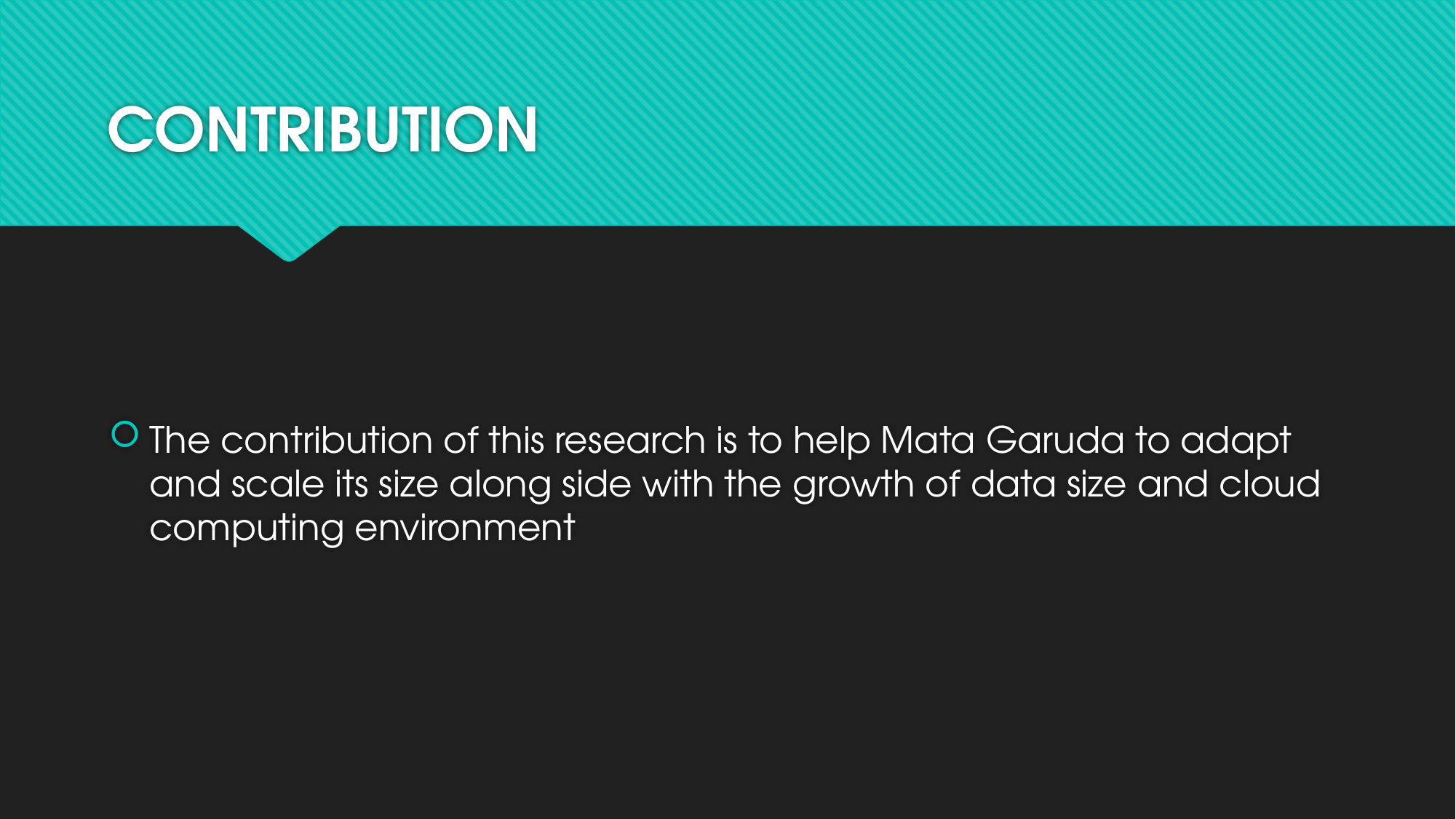

# CONTRIBUTION
The contribution of this research is to help Mata Garuda to adapt and scale its size along side with the growth of data size and cloud computing environment